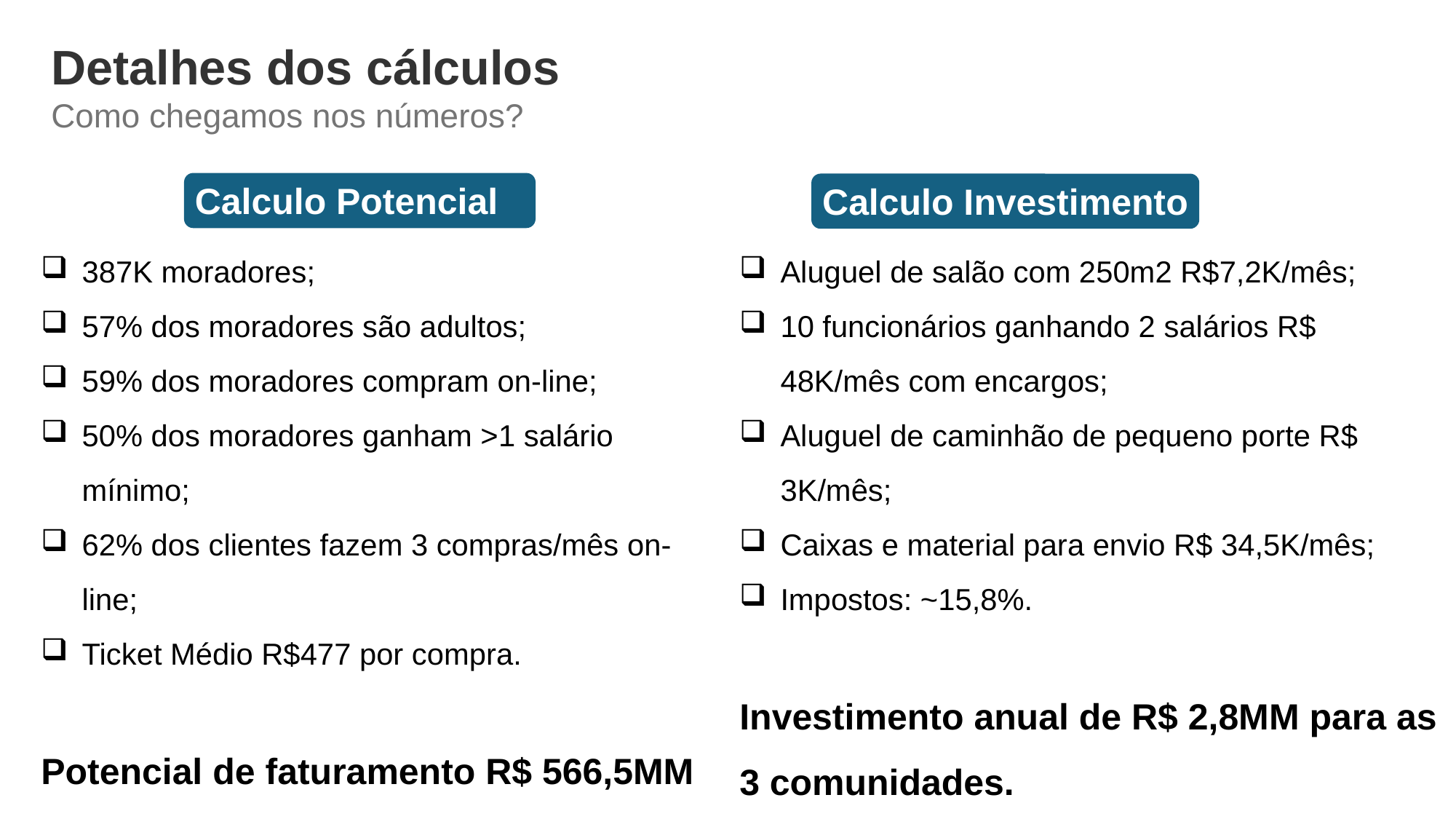

Detalhes dos cálculos
Como chegamos nos números?

Calculo Potencial

Calculo Investimento
387K moradores;
57% dos moradores são adultos;
59% dos moradores compram on-line;
50% dos moradores ganham >1 salário mínimo;
62% dos clientes fazem 3 compras/mês on-line;
Ticket Médio R$477 por compra.

Potencial de faturamento R$ 566,5MM em vendas on-line nas 3 comunidades.
Aluguel de salão com 250m2 R$7,2K/mês;
10 funcionários ganhando 2 salários R$ 48K/mês com encargos;
Aluguel de caminhão de pequeno porte R$ 3K/mês;
Caixas e material para envio R$ 34,5K/mês;
Impostos: ~15,8%.

Investimento anual de R$ 2,8MM para as 3 comunidades.